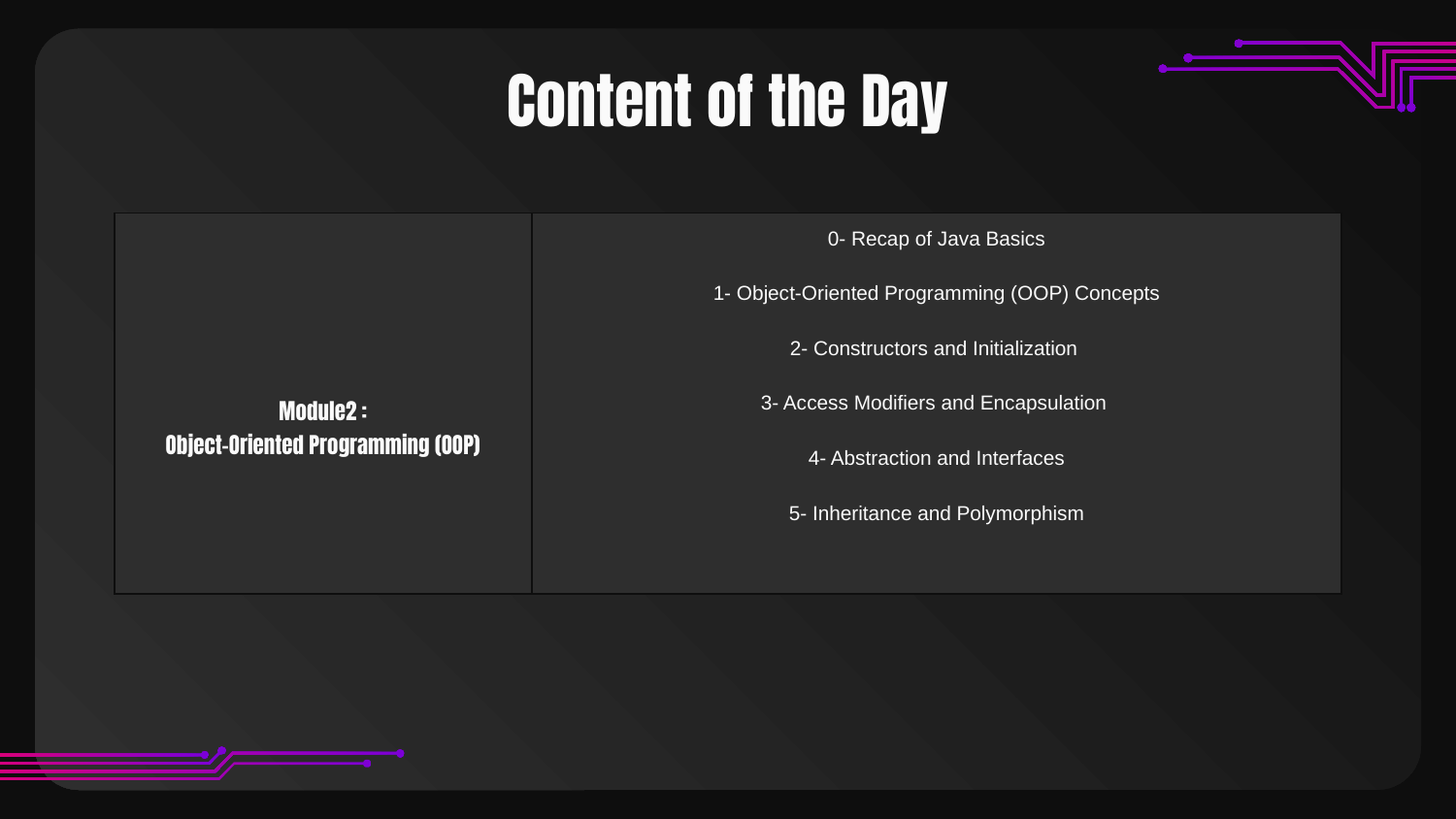

# Content of the Day
| Module2 : Object-Oriented Programming (OOP) | 0- Recap of Java Basics 1- Object-Oriented Programming (OOP) Concepts 2- Constructors and Initialization 3- Access Modifiers and Encapsulation 4- Abstraction and Interfaces 5- Inheritance and Polymorphism |
| --- | --- |